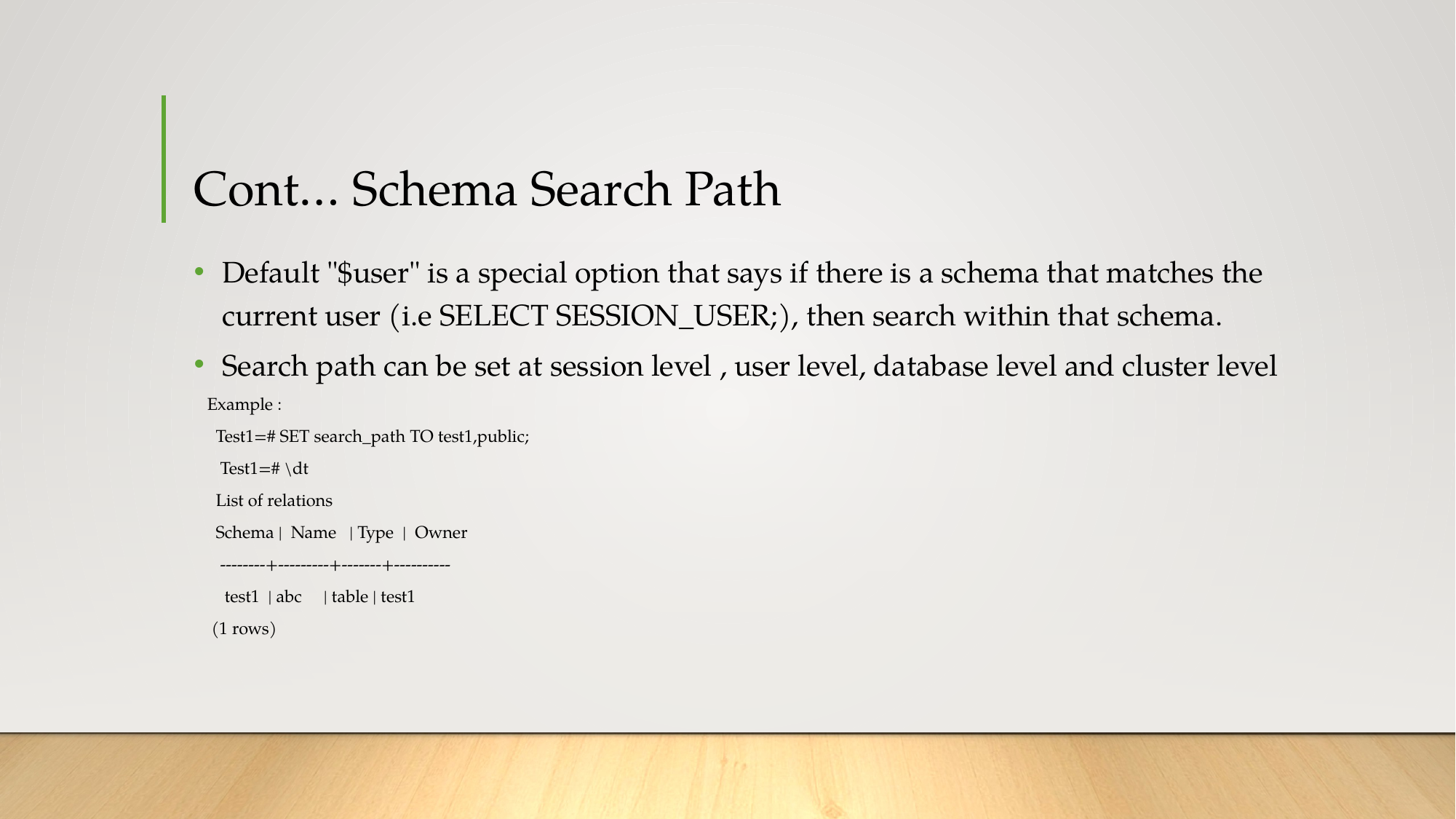

# Cont… Schema Search Path
Default "$user" is a special option that says if there is a schema that matches the current user (i.e SELECT SESSION_USER;), then search within that schema.
Search path can be set at session level , user level, database level and cluster level
   Example :
     Test1=# SET search_path TO test1,public;
      Test1=# \dt
     List of relations
     Schema |  Name   | Type  |  Owner
      --------+---------+-------+----------
       test1  | abc     | table | test1
    (1 rows)